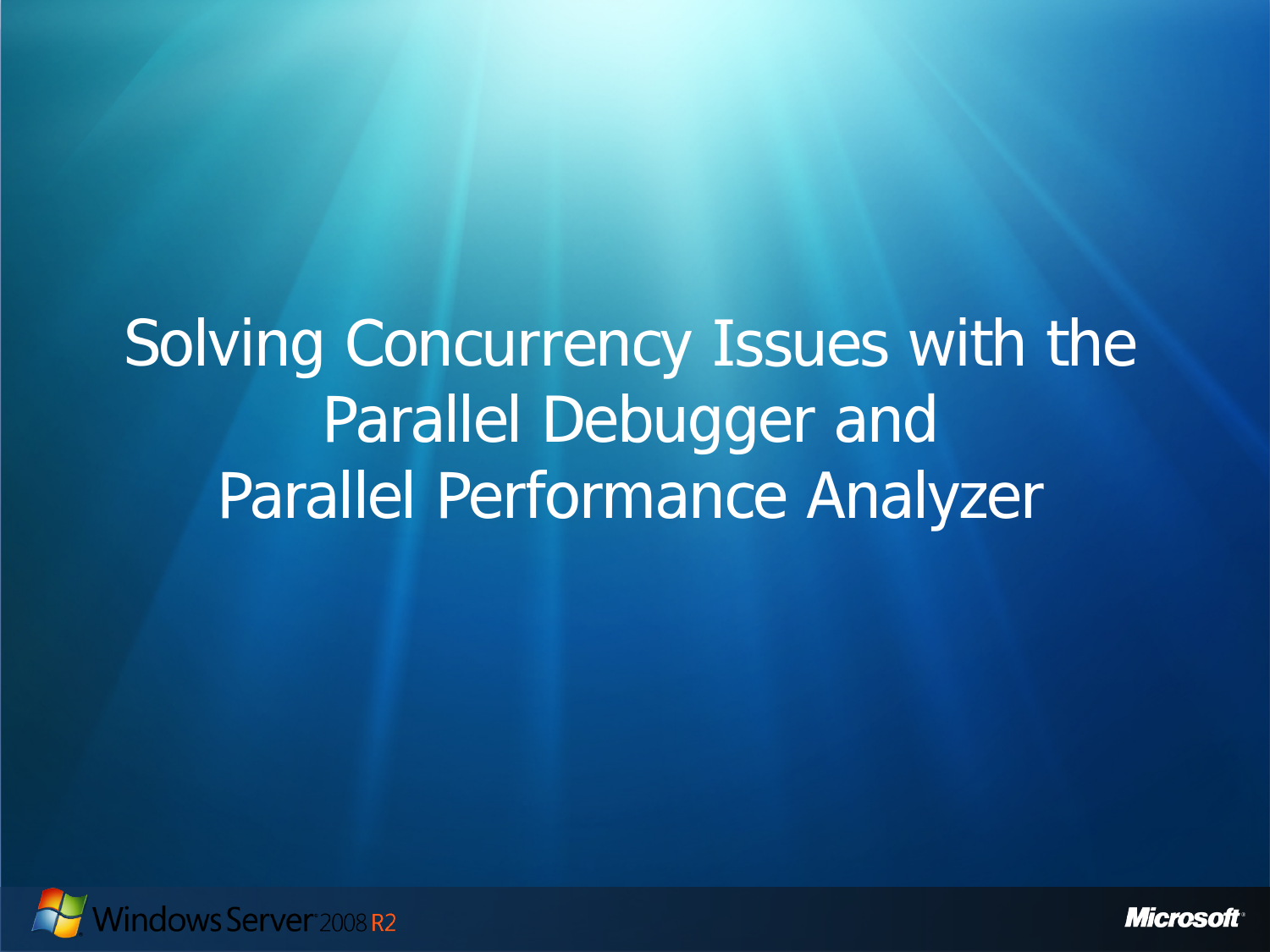

Solving Concurrency Issues with the
Parallel Debugger and
Parallel Performance Analyzer